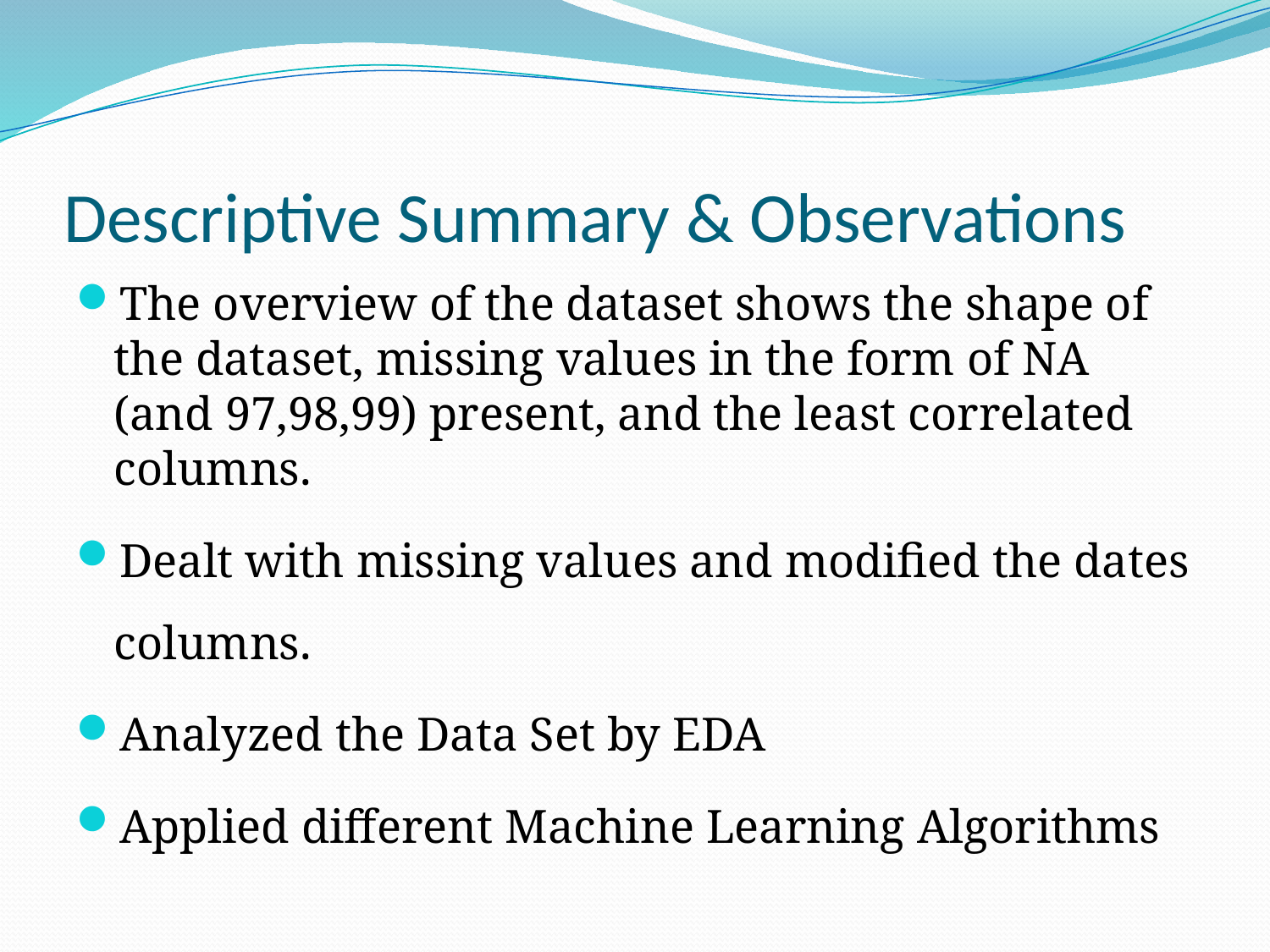

# Descriptive Summary & Observations
The overview of the dataset shows the shape of the dataset, missing values in the form of NA (and 97,98,99) present, and the least correlated columns.
Dealt with missing values and modified the dates columns.
Analyzed the Data Set by EDA
Applied different Machine Learning Algorithms